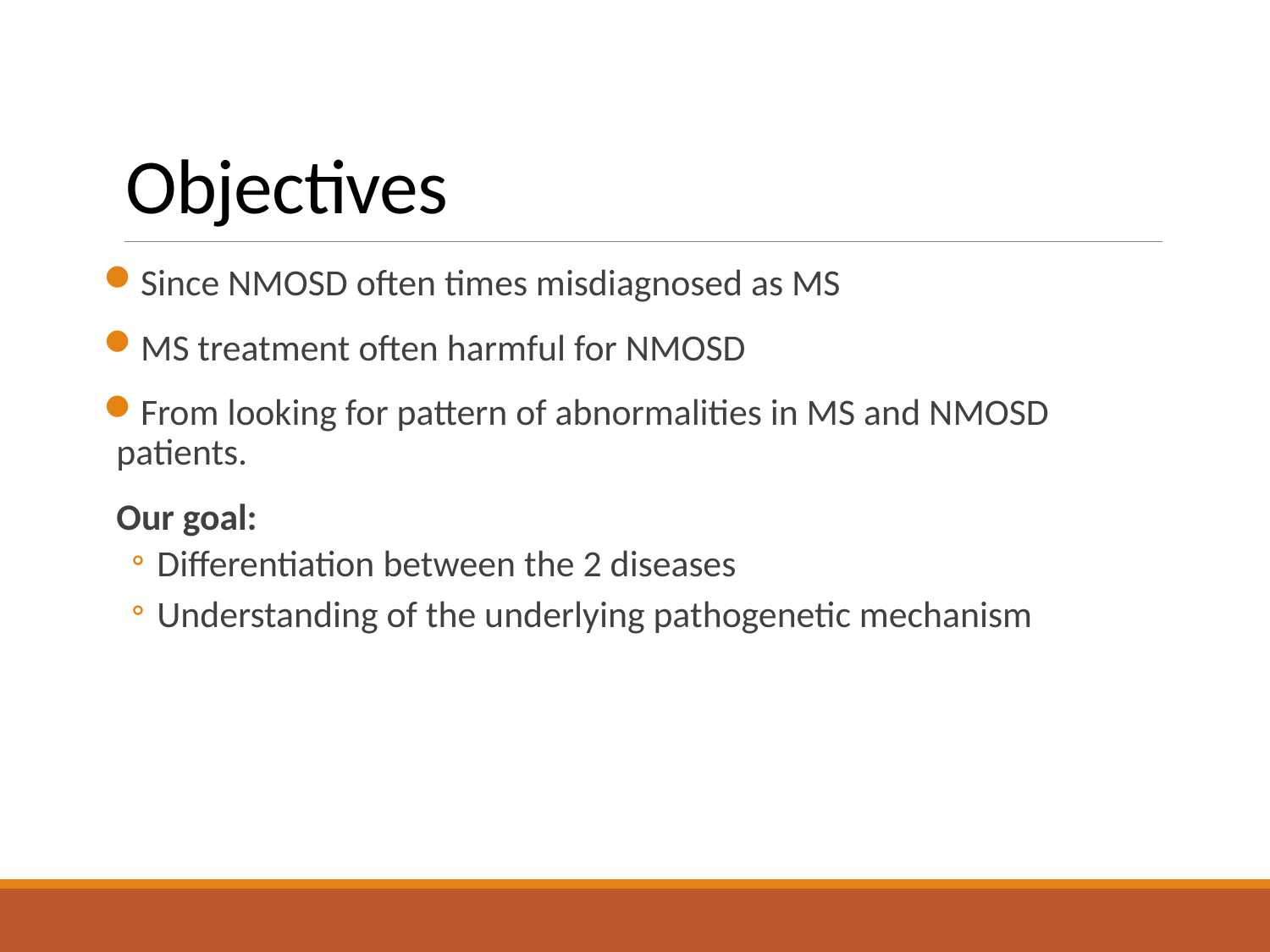

# Objectives
Since NMOSD often times misdiagnosed as MS
MS treatment often harmful for NMOSD
From looking for pattern of abnormalities in MS and NMOSD patients.
Our goal:
Differentiation between the 2 diseases
Understanding of the underlying pathogenetic mechanism